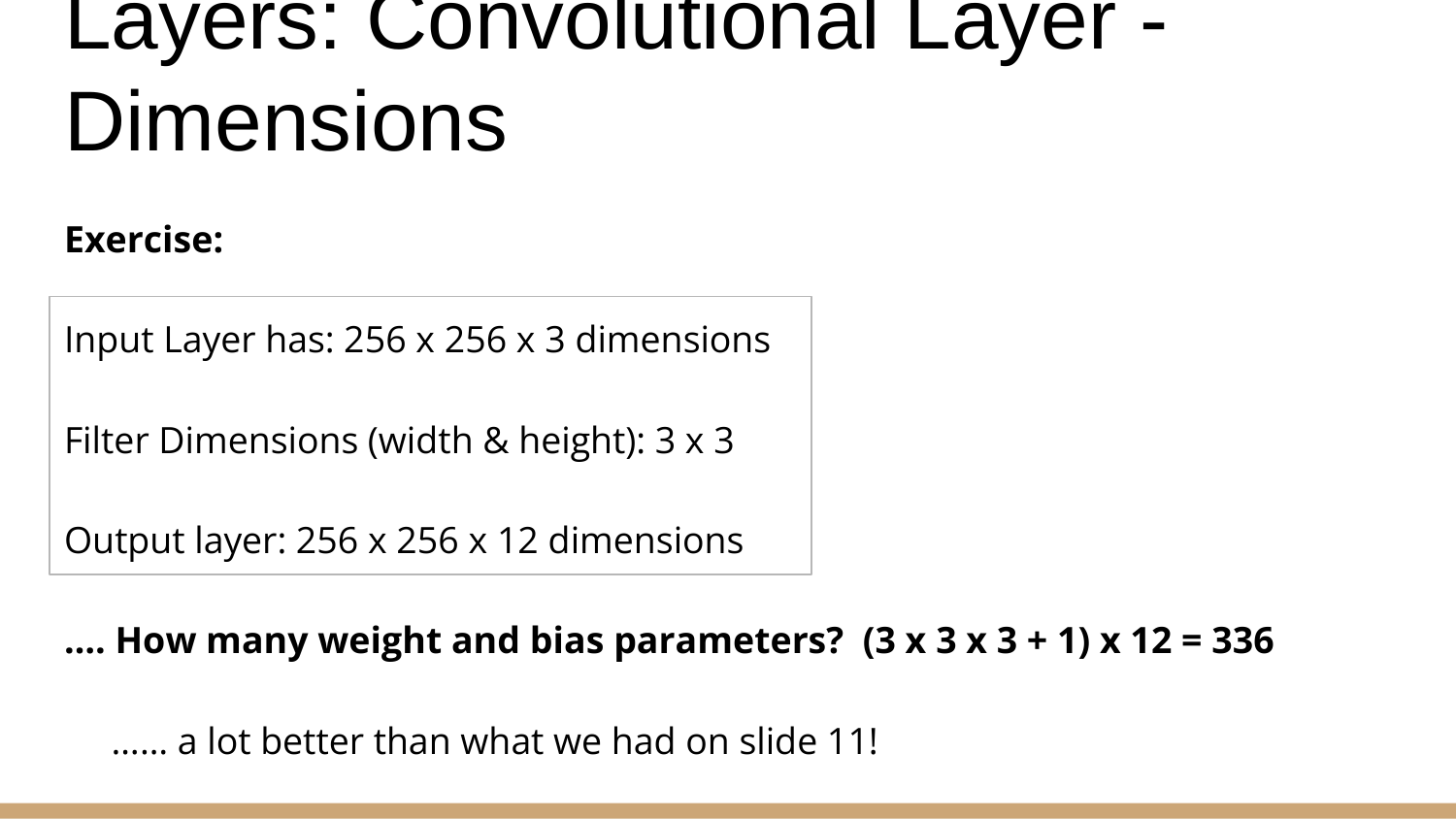

# Layers: Convolutional Layer - Dimensions
Exercise:

Input Layer has: 256 x 256 x 3 dimensions

Filter Dimensions (width & height): 3 x 3

Output layer: 256 x 256 x 12 dimensions

…. How many weight and bias parameters?  (3 x 3 x 3 + 1) x 12 = 336
     …… a lot better than what we had on slide 11!